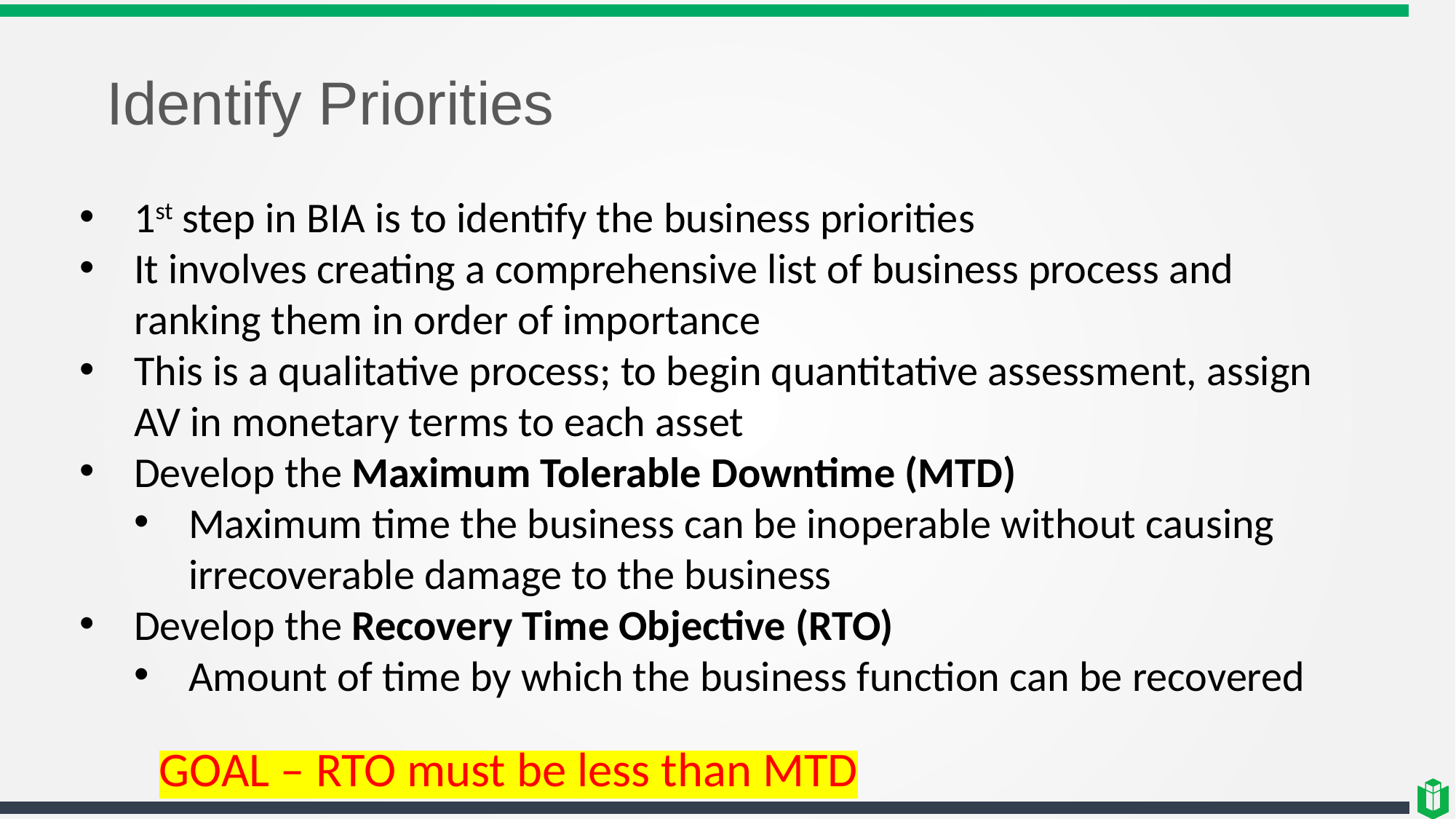

# Identify Priorities
1st step in BIA is to identify the business priorities
It involves creating a comprehensive list of business process and ranking them in order of importance
This is a qualitative process; to begin quantitative assessment, assign AV in monetary terms to each asset
Develop the Maximum Tolerable Downtime (MTD)
Maximum time the business can be inoperable without causing irrecoverable damage to the business
Develop the Recovery Time Objective (RTO)
Amount of time by which the business function can be recovered
GOAL – RTO must be less than MTD